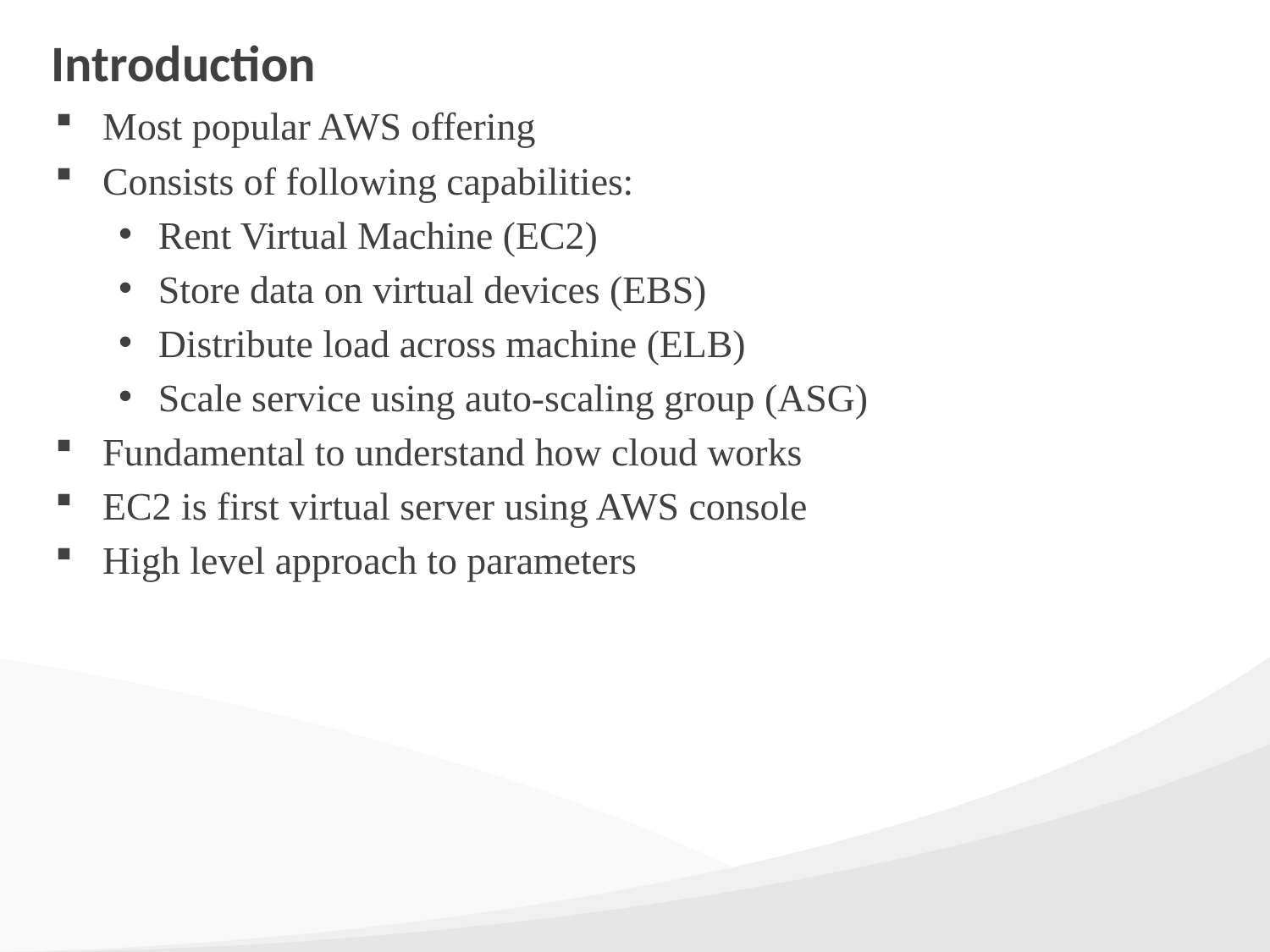

# Introduction
Most popular AWS offering
Consists of following capabilities:
Rent Virtual Machine (EC2)
Store data on virtual devices (EBS)
Distribute load across machine (ELB)
Scale service using auto-scaling group (ASG)
Fundamental to understand how cloud works
EC2 is first virtual server using AWS console
High level approach to parameters